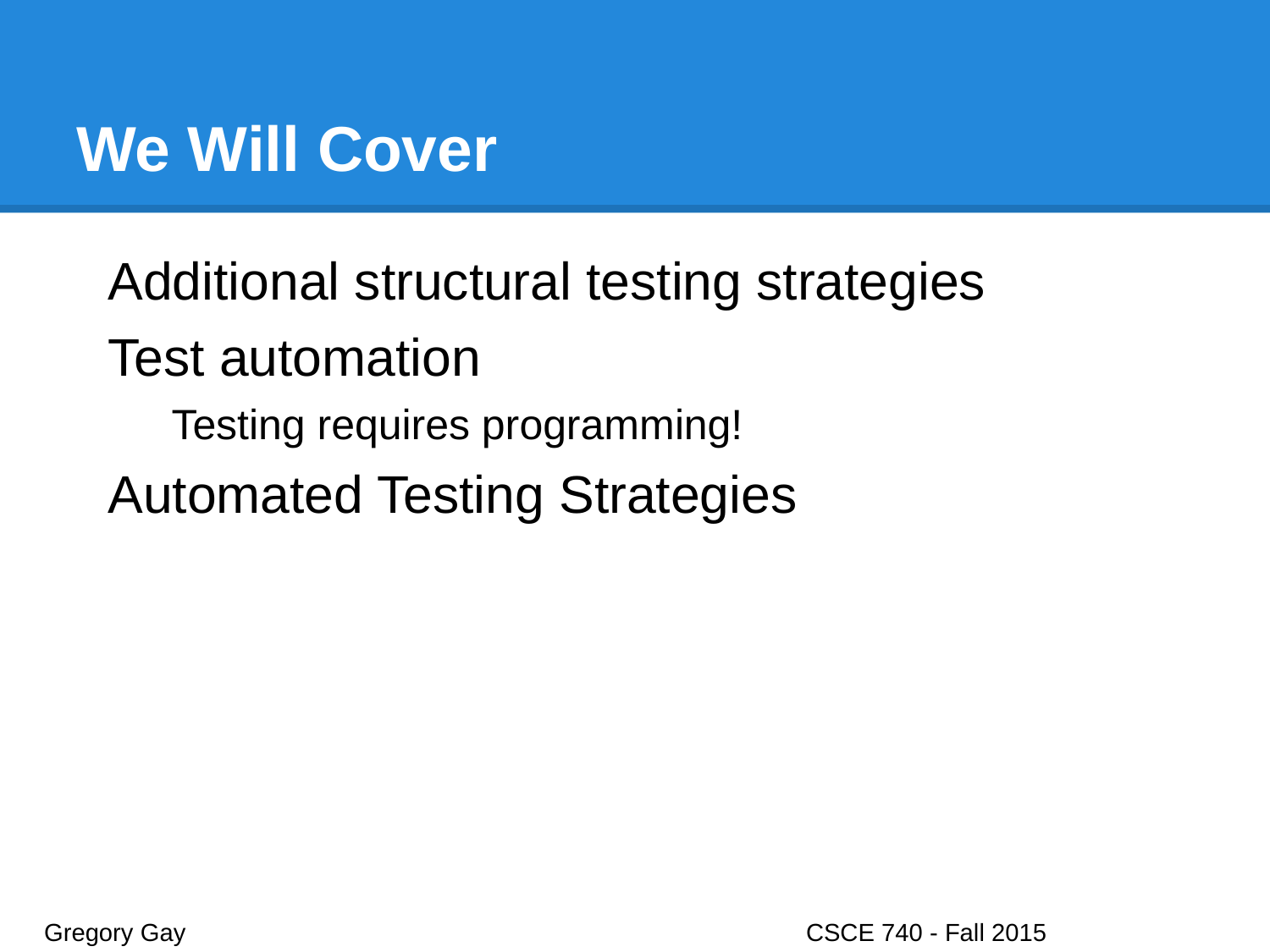

# We Will Cover
Additional structural testing strategies
Test automation
Testing requires programming!
Automated Testing Strategies
Gregory Gay					CSCE 740 - Fall 2015								2